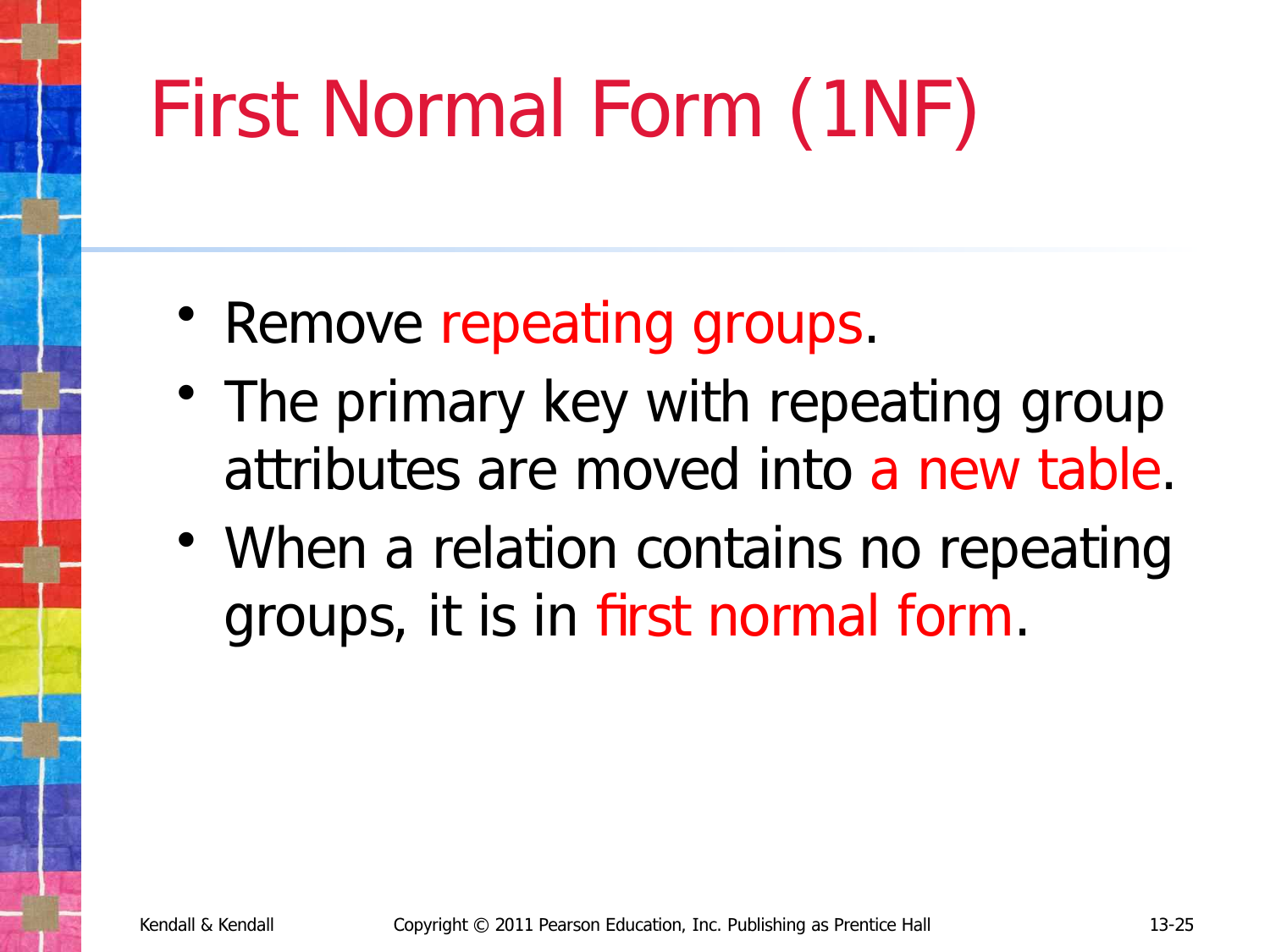

# First Normal Form (1NF)
Remove repeating groups.
The primary key with repeating group attributes are moved into a new table.
When a relation contains no repeating groups, it is in first normal form.
Kendall & Kendall	Copyright © 2011 Pearson Education, Inc. Publishing as Prentice Hall
13-25